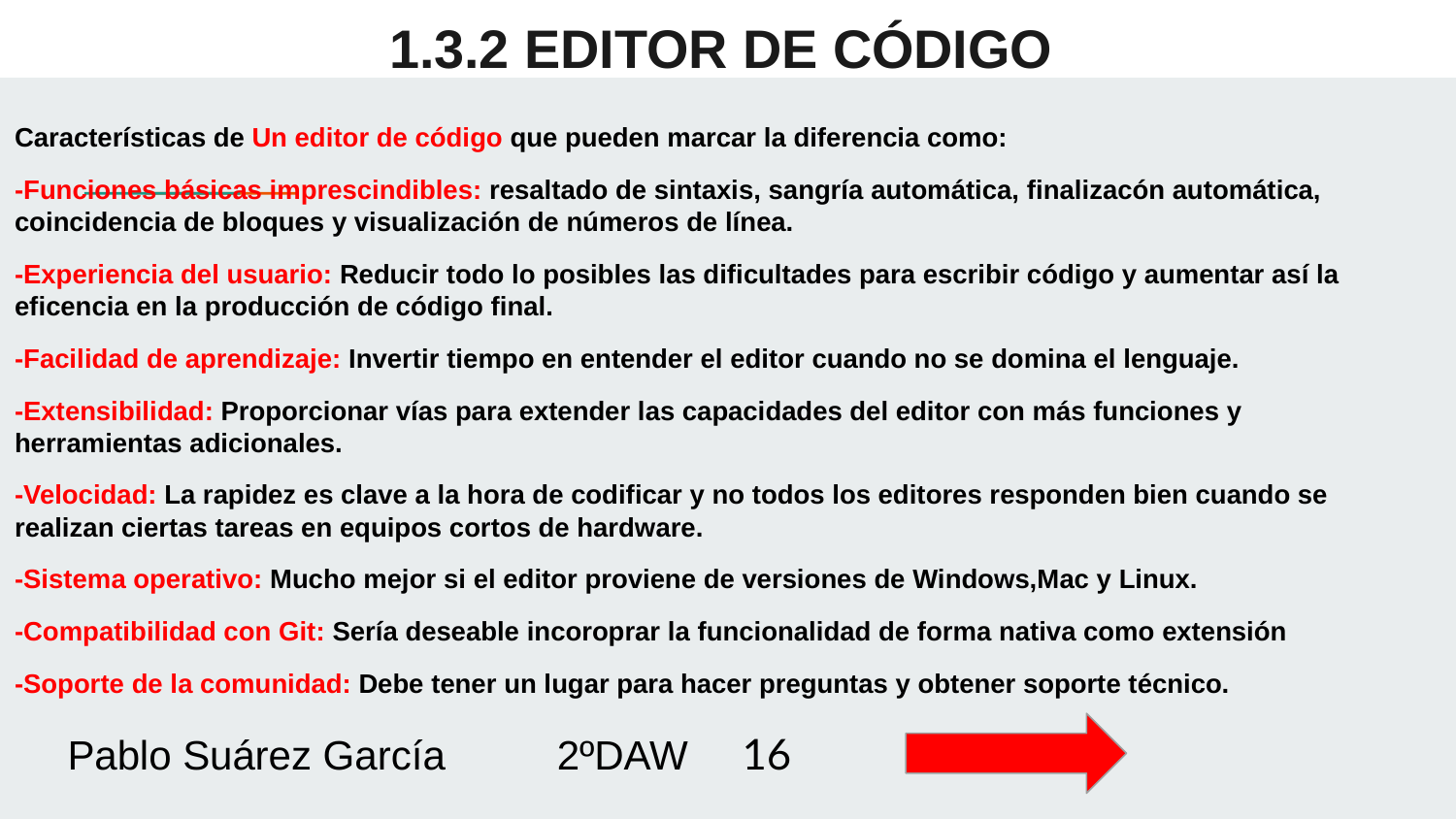

# 1.3.2 EDITOR DE CÓDIGO
Características de Un editor de código que pueden marcar la diferencia como:
-Funciones básicas imprescindibles: resaltado de sintaxis, sangría automática, finalizacón automática, coincidencia de bloques y visualización de números de línea.
-Experiencia del usuario: Reducir todo lo posibles las dificultades para escribir código y aumentar así la eficencia en la producción de código final.
-Facilidad de aprendizaje: Invertir tiempo en entender el editor cuando no se domina el lenguaje.
-Extensibilidad: Proporcionar vías para extender las capacidades del editor con más funciones y herramientas adicionales.
-Velocidad: La rapidez es clave a la hora de codificar y no todos los editores responden bien cuando se realizan ciertas tareas en equipos cortos de hardware.
-Sistema operativo: Mucho mejor si el editor proviene de versiones de Windows,Mac y Linux.
-Compatibilidad con Git: Sería deseable incoroprar la funcionalidad de forma nativa como extensión
-Soporte de la comunidad: Debe tener un lugar para hacer preguntas y obtener soporte técnico.
Pablo Suárez García 									2ºDAW
16